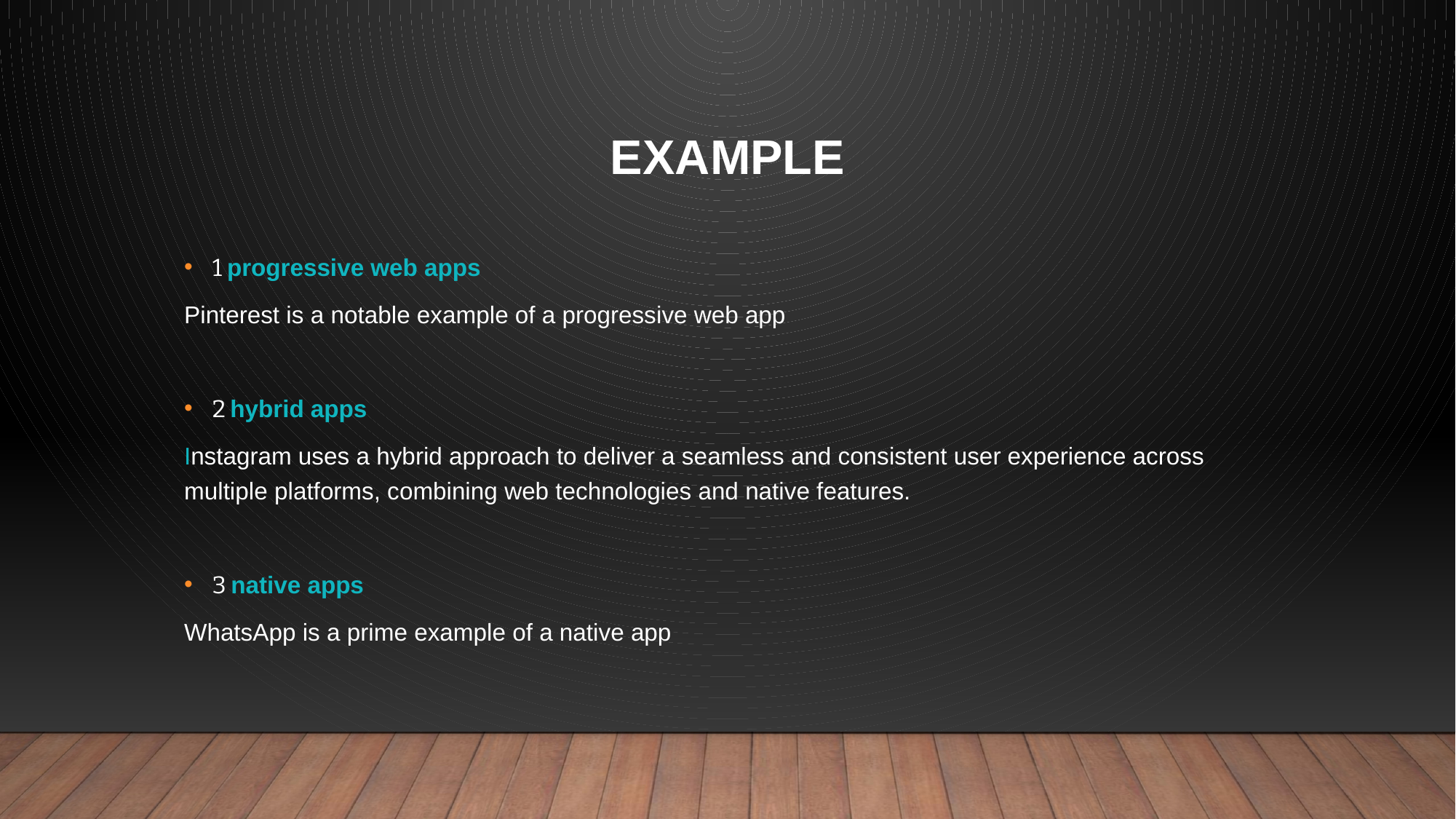

# Example
1 progressive web apps
Pinterest is a notable example of a progressive web app

2 hybrid apps
Instagram uses a hybrid approach to deliver a seamless and consistent user experience across multiple platforms, combining web technologies and native features.

3 native apps
WhatsApp is a prime example of a native app